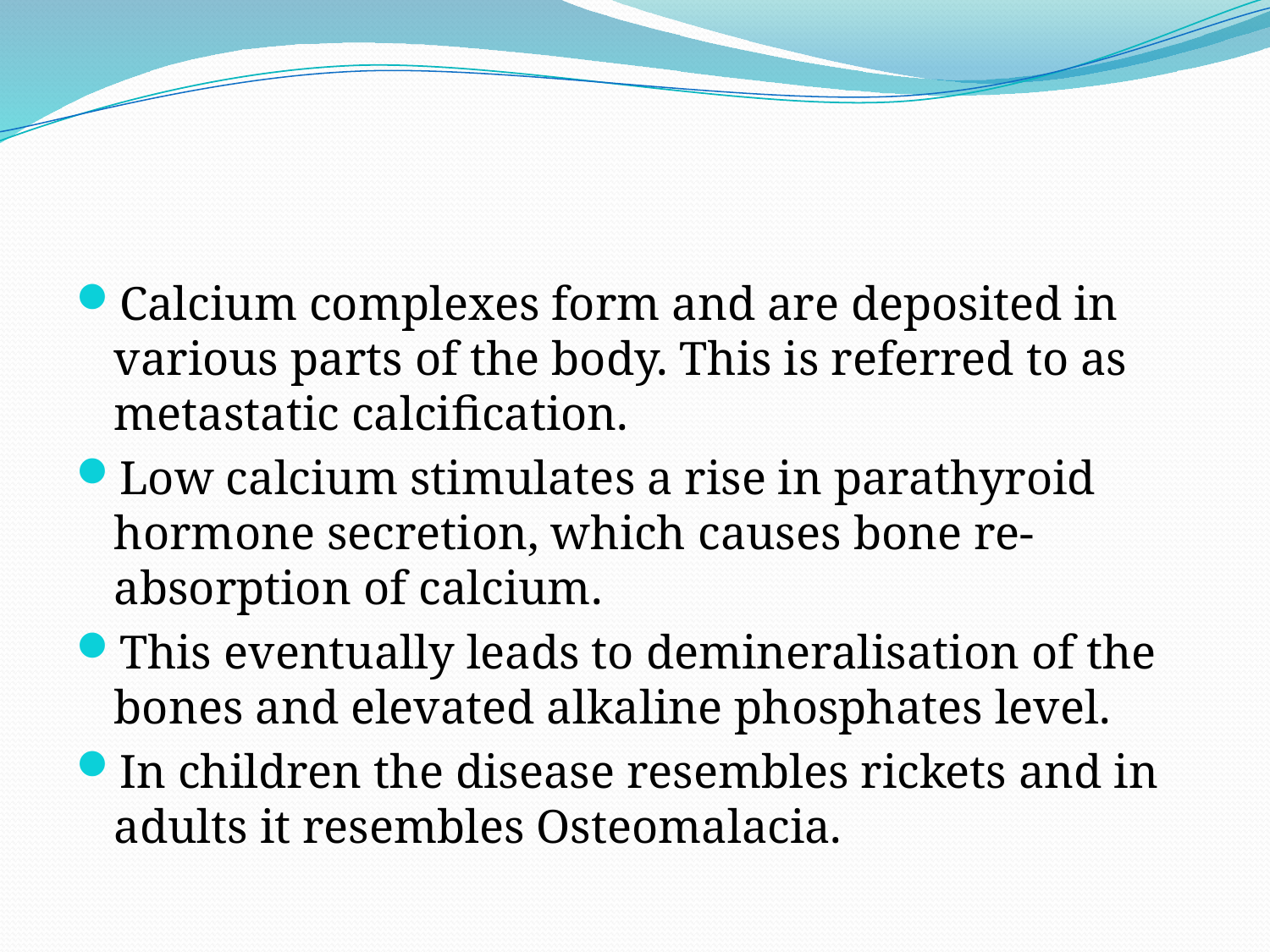

#
Calcium complexes form and are deposited in various parts of the body. This is referred to as metastatic calcification.
Low calcium stimulates a rise in parathyroid hormone secretion, which causes bone re-absorption of calcium.
This eventually leads to demineralisation of the bones and elevated alkaline phosphates level.
In children the disease resembles rickets and in adults it resembles Osteomalacia.